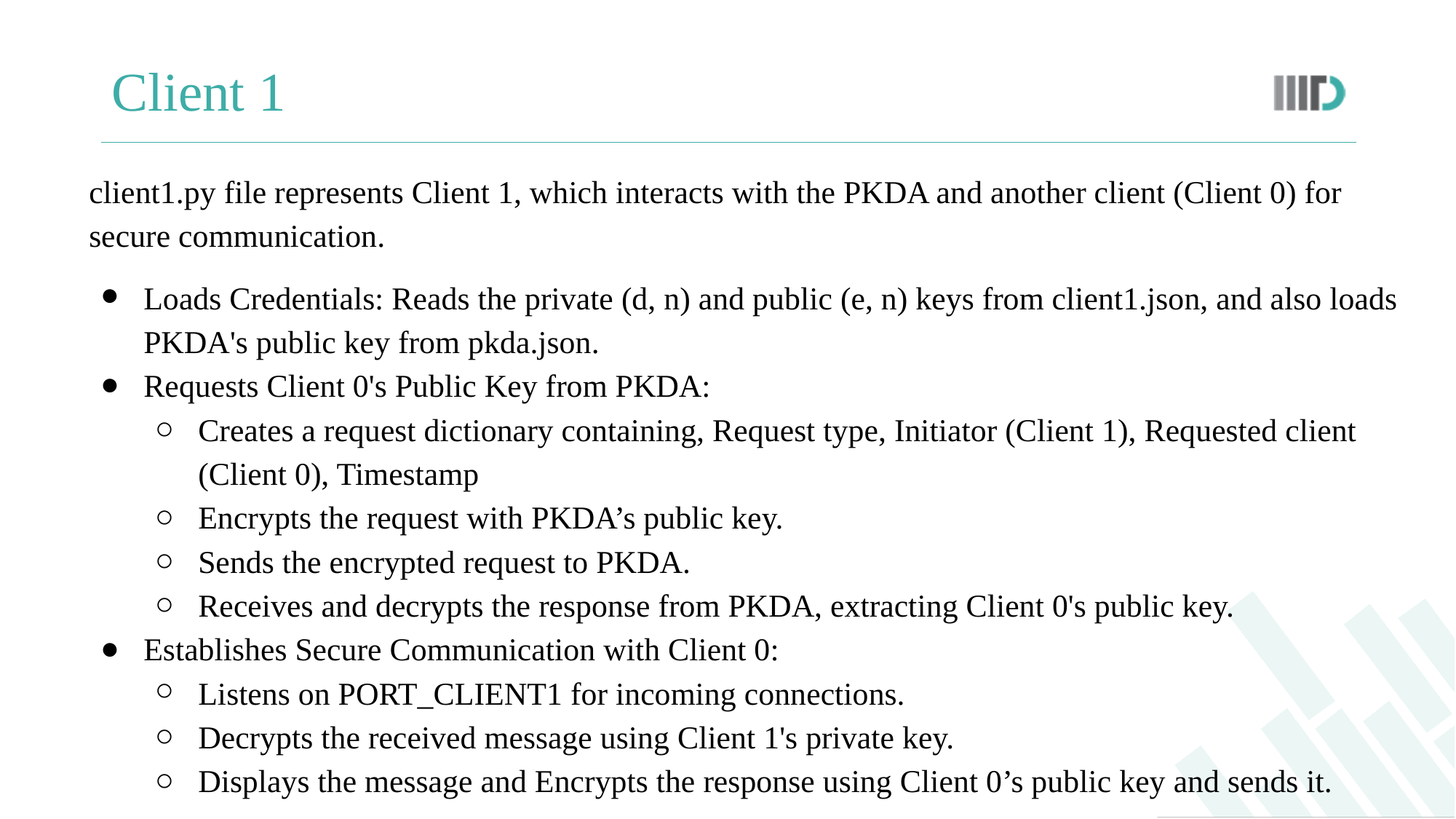

# Client 1
client1.py file represents Client 1, which interacts with the PKDA and another client (Client 0) for secure communication.
Loads Credentials: Reads the private (d, n) and public (e, n) keys from client1.json, and also loads PKDA's public key from pkda.json.
Requests Client 0's Public Key from PKDA:
Creates a request dictionary containing, Request type, Initiator (Client 1), Requested client (Client 0), Timestamp
Encrypts the request with PKDA’s public key.
Sends the encrypted request to PKDA.
Receives and decrypts the response from PKDA, extracting Client 0's public key.
Establishes Secure Communication with Client 0:
Listens on PORT_CLIENT1 for incoming connections.
Decrypts the received message using Client 1's private key.
Displays the message and Encrypts the response using Client 0’s public key and sends it.